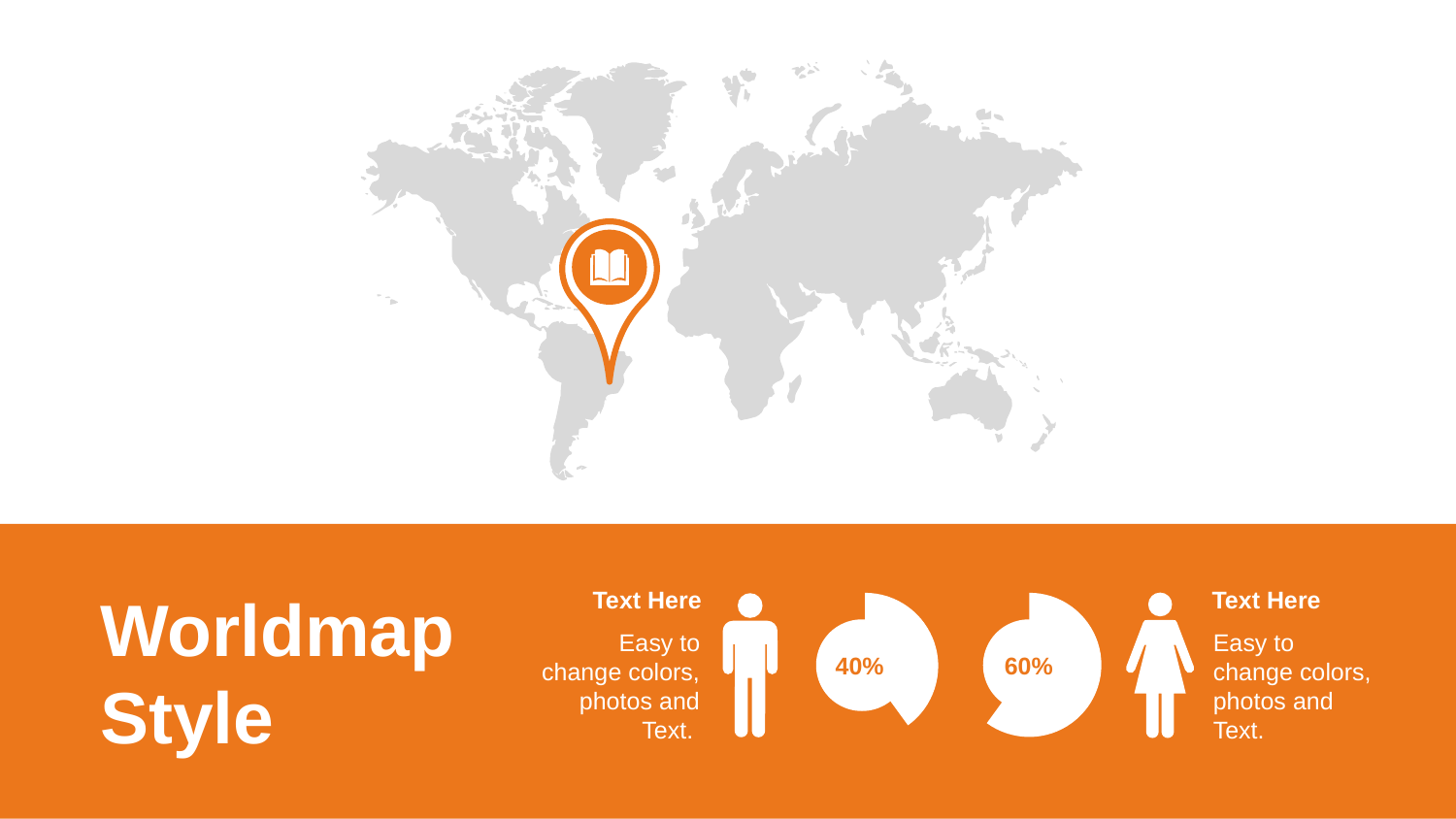

Worldmap Style
Text Here
Easy to change colors, photos and Text.
Text Here
Easy to change colors, photos and Text.

### Chart

| Category | % |
|---|---|
| colored | 40.0 |
| blank | 60.0 |

### Chart

| Category | % |
|---|---|
| colored | 60.0 |
| blank | 40.0 |

40%
60%